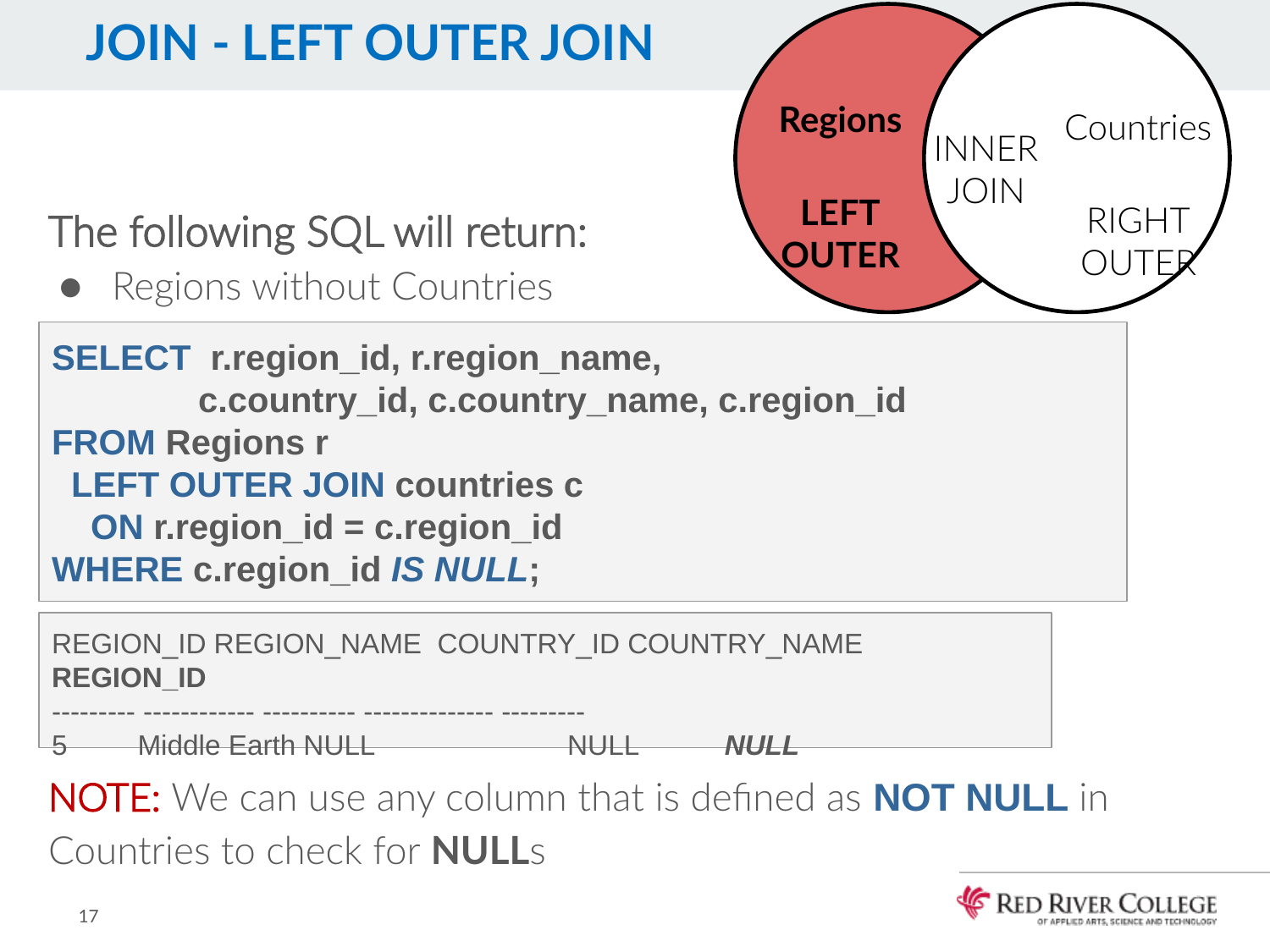

Regions

LEFT
OUTER
Countries

RIGHT
OUTER
INNER JOIN
# JOIN - LEFT OUTER JOIN

The following SQL will return:
Regions without Countries
SELECT  r.region_id, r.region_name,
	  c.country_id, c.country_name, c.region_id
FROM Regions r
  LEFT OUTER JOIN countries c
    ON r.region_id = c.region_id
WHERE c.region_id IS NULL;
REGION_ID REGION_NAME  COUNTRY_ID COUNTRY_NAME   REGION_ID
--------- ------------ ---------- -------------- ---------
5         Middle Earth NULL		 NULL           NULL
NOTE: We can use any column that is defined as NOT NULL in Countries to check for NULLs
17